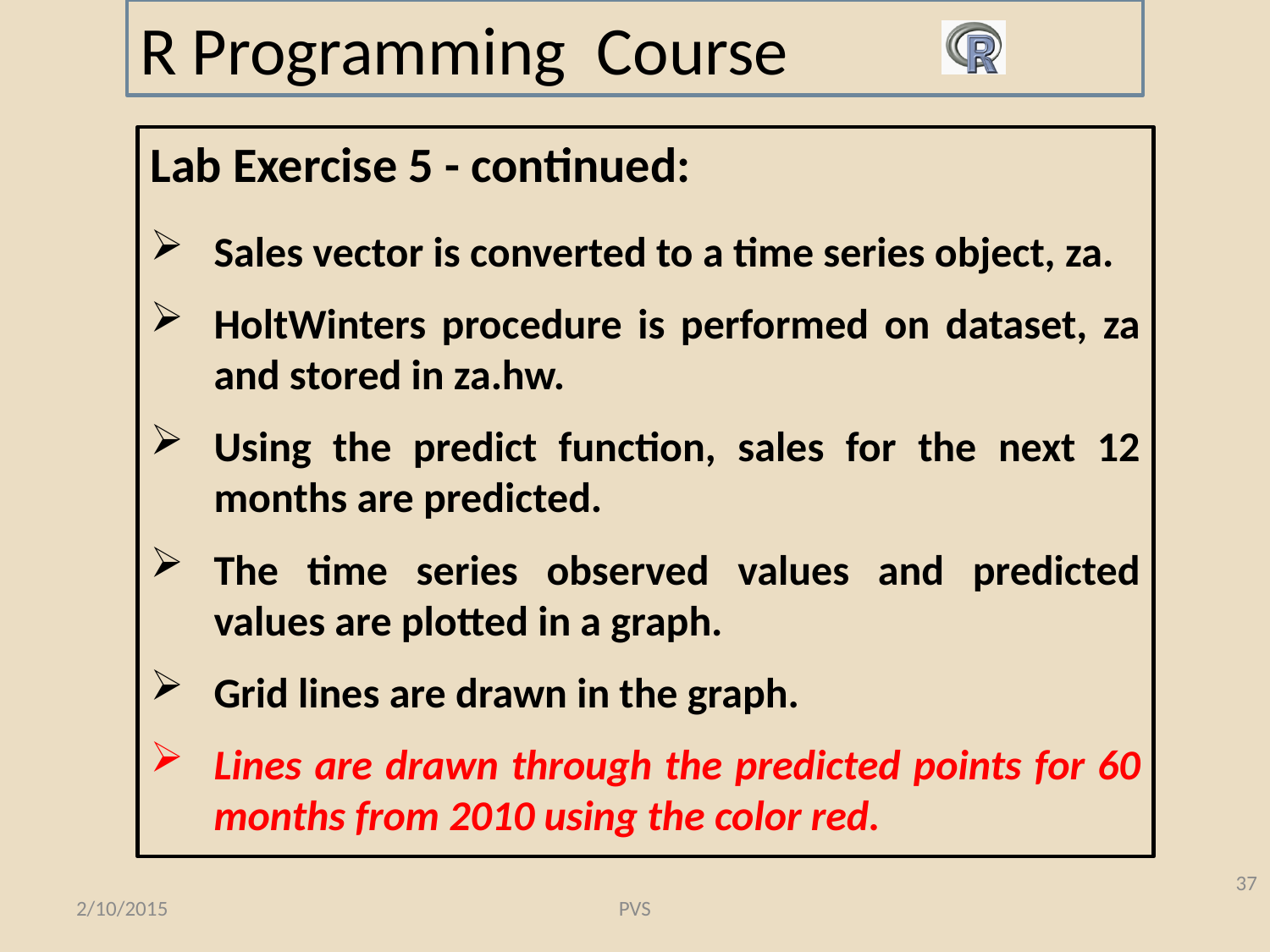

# R Programming  Course

Lab Exercise 5 - continued:
Sales vector is converted to a time series object, za.
HoltWinters procedure is performed on dataset, za and stored in za.hw.
Using the predict function, sales for the next 12 months are predicted.
The time series observed values and predicted values are plotted in a graph.
Grid lines are drawn in the graph.
Lines are drawn through the predicted points for 60 months from 2010 using the color red.
37
2/10/2015
PVS